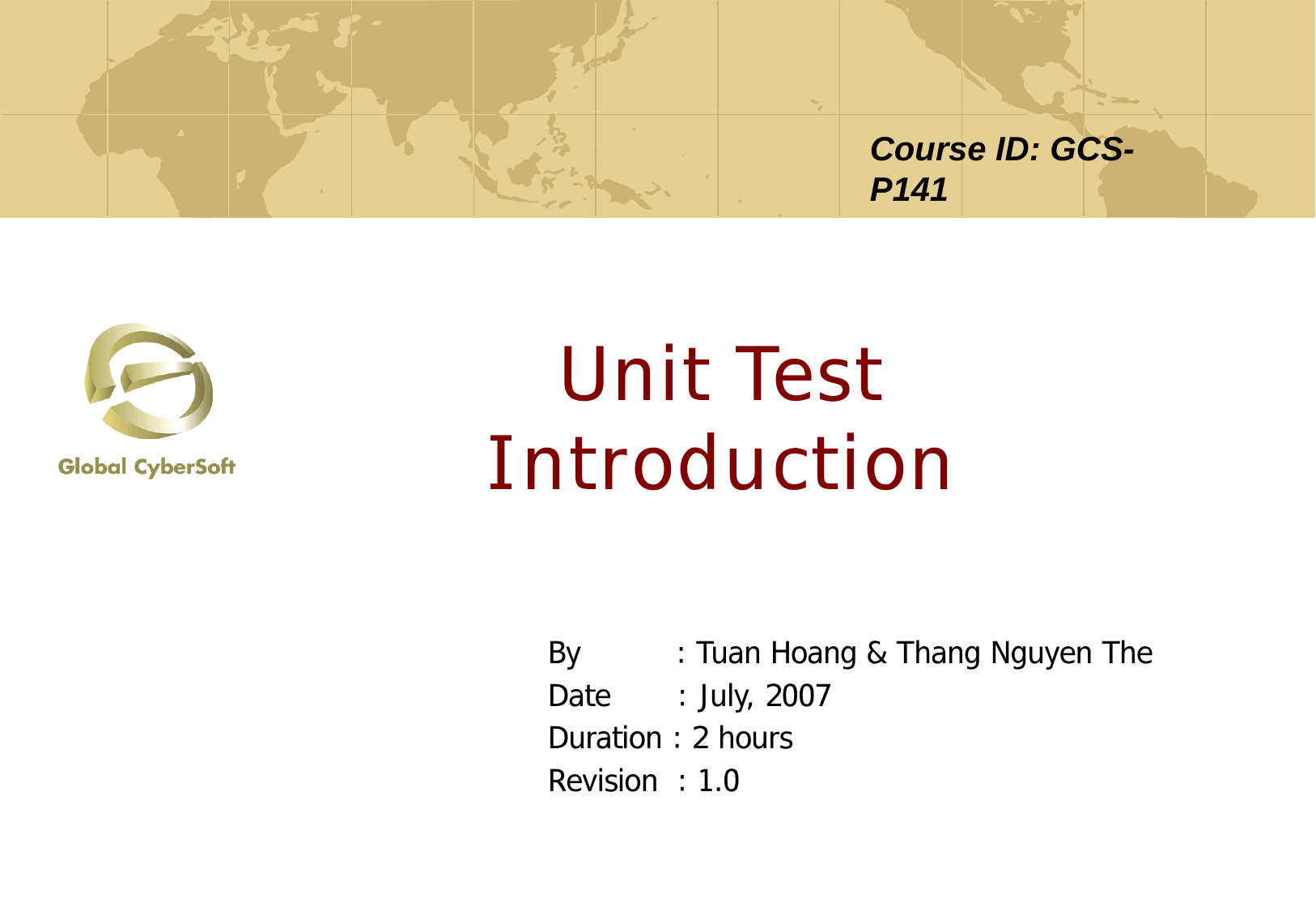

Course ID: GCS-P141
# Unit Test Introduction
By          : Tuan Hoang & Thang Nguyen The
Date       : July, 2007
Duration : 2 hours
Revision  : 1.0